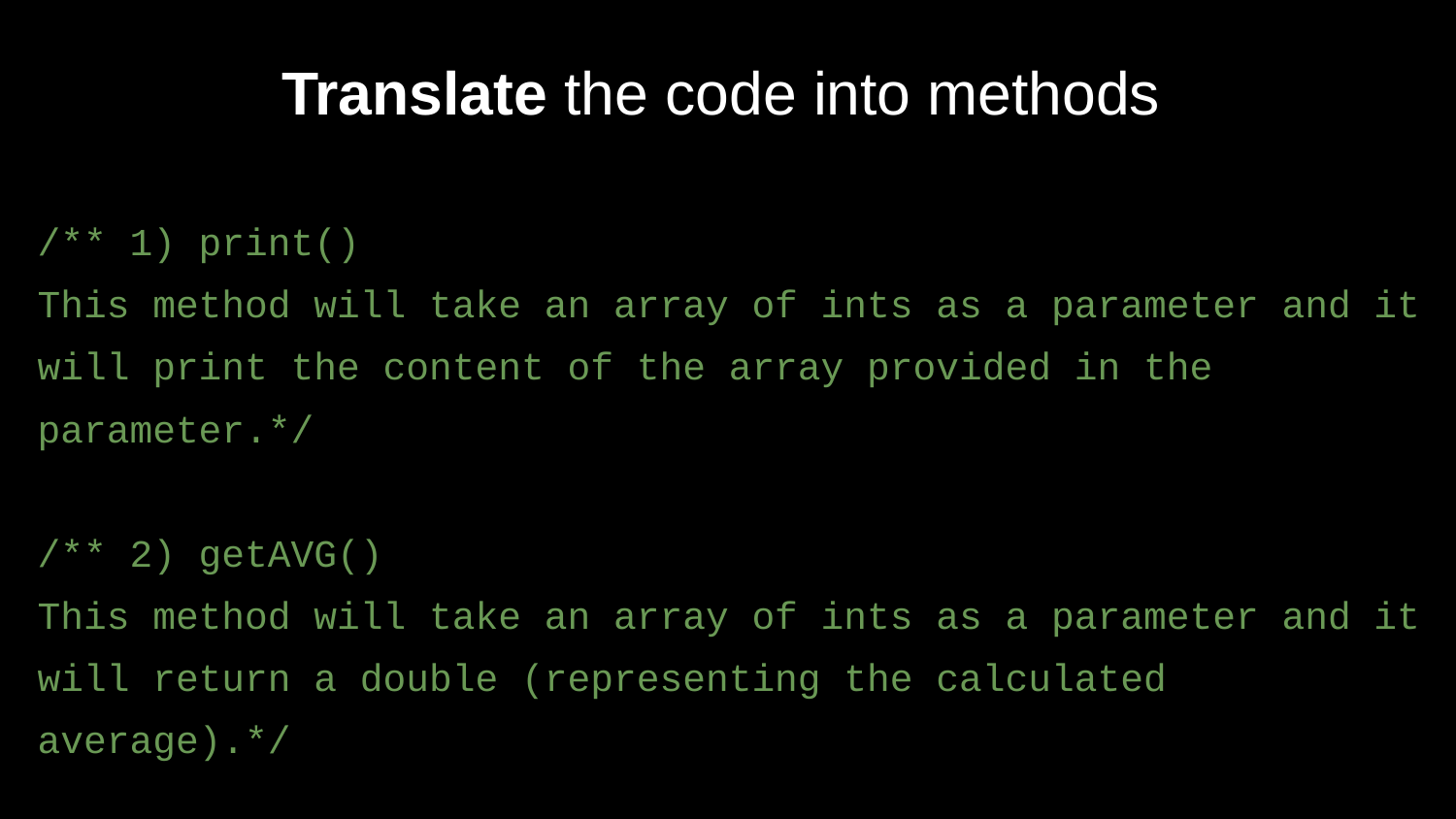

Translate the code into methods
/** 1) print()
This method will take an array of ints as a parameter and it will print the content of the array provided in the parameter.*/

/** 2) getAVG()
This method will take an array of ints as a parameter and it will return a double (representing the calculated average).*/